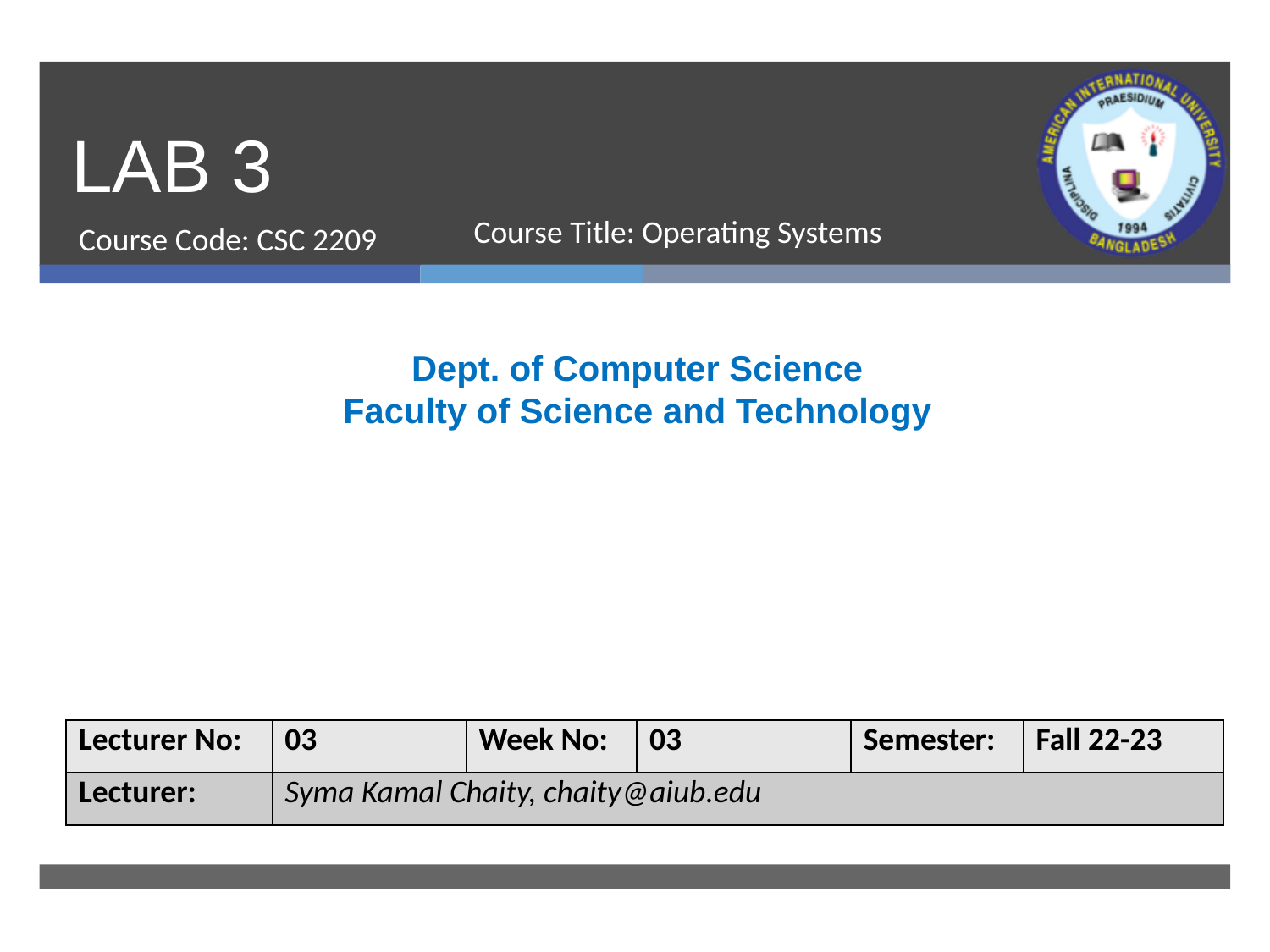

# LAB 3
Course Code: CSC 2209
Course Title: Operating Systems
Dept. of Computer Science
Faculty of Science and Technology
| Lecturer No: | 03 | Week No: | 03 | Semester: | Fall 22-23 |
| --- | --- | --- | --- | --- | --- |
| Lecturer: | Syma Kamal Chaity, chaity@aiub.edu |  |  |  |  |